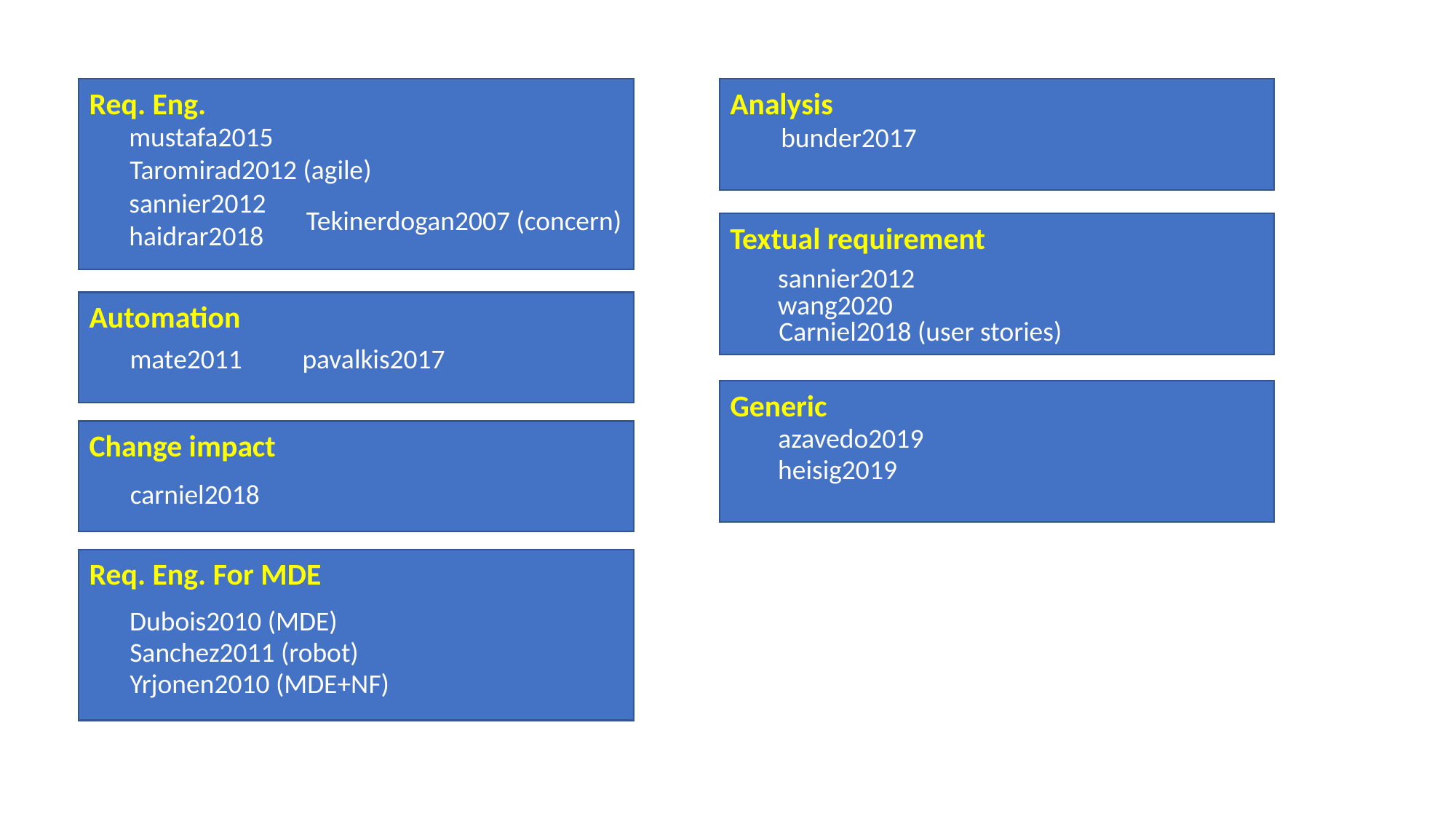

Req. Eng.
Analysis
mustafa2015
bunder2017
Taromirad2012 (agile)

sannier2012
Tekinerdogan2007 (concern)
haidrar2018
Textual requirement
sannier2012
wang2020
Automation
Carniel2018 (user stories)
mate2011
pavalkis2017
Generic
azavedo2019
Change impact
heisig2019
carniel2018
Req. Eng. For MDE
Dubois2010 (MDE)
Sanchez2011 (robot)
Yrjonen2010 (MDE+NF)